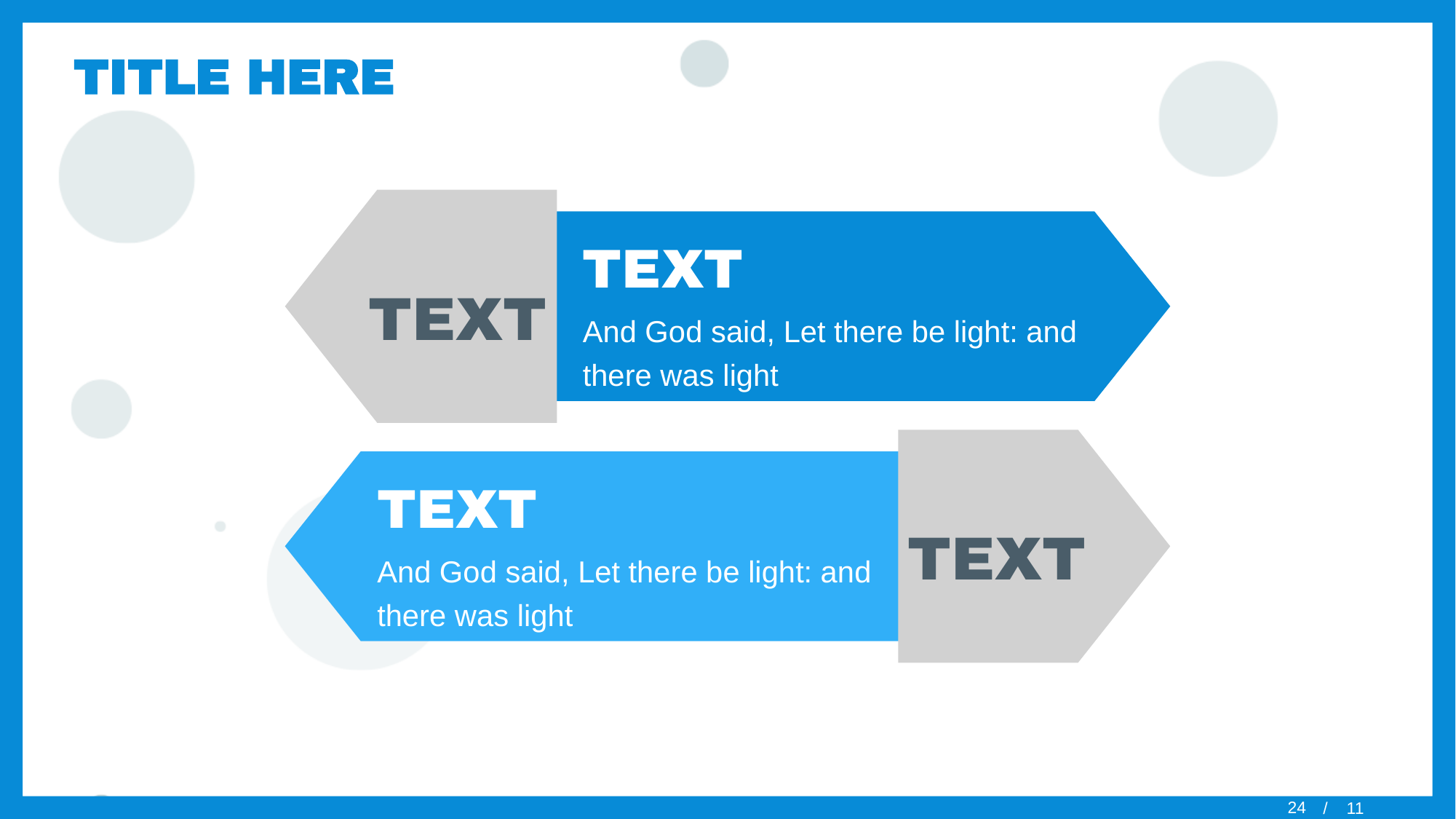

# TITLE HERE

TEXT
And God said, Let there be light: and there was light
TEXT

TEXT
And God said, Let there be light: and there was light
TEXT
/    11
24